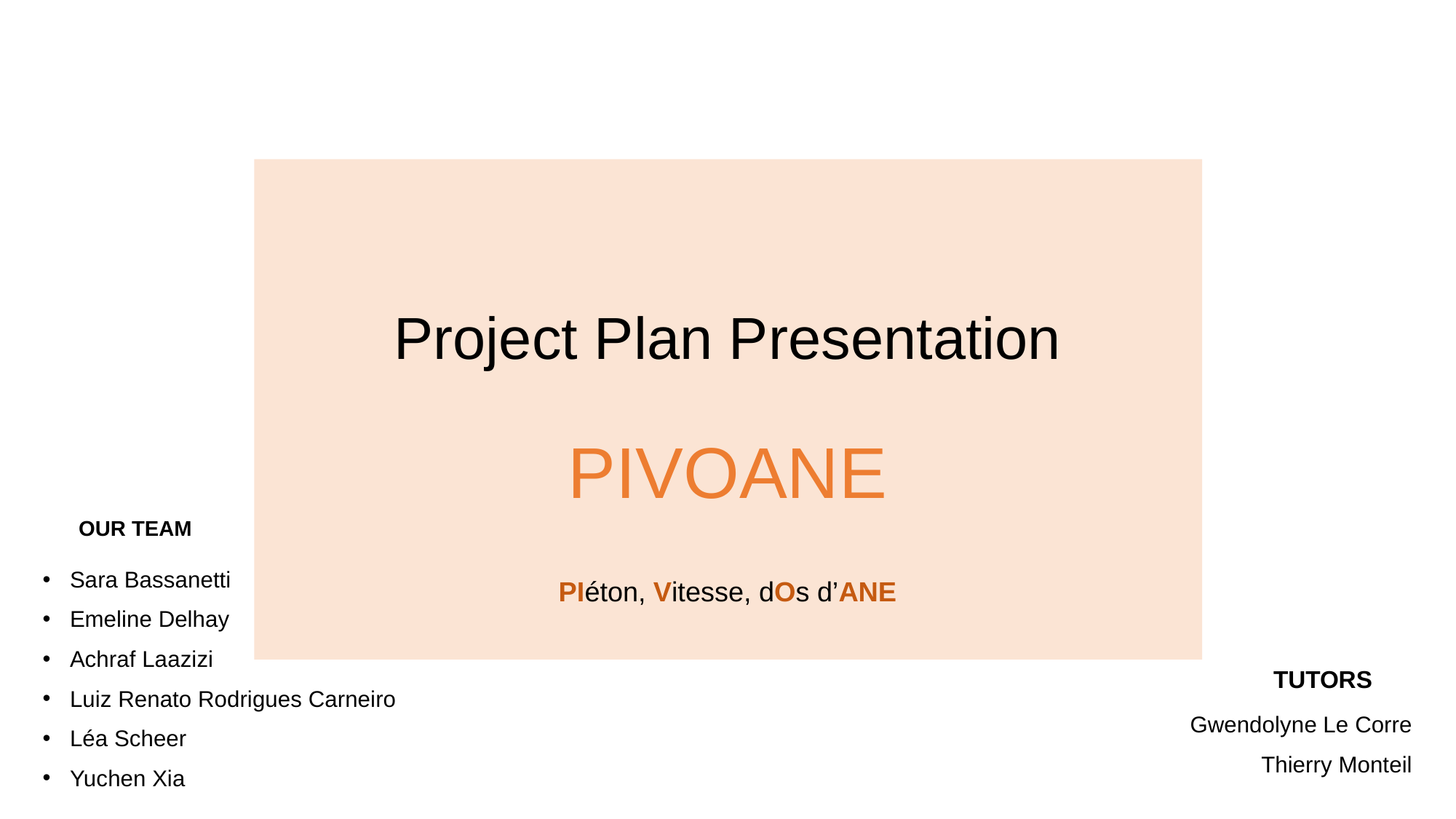

# Project Plan Presentation PIVOANE PIéton, Vitesse, dOs d’ANE
OUR TEAM

Sara Bassanetti
Emeline Delhay
Achraf Laazizi
Luiz Renato Rodrigues Carneiro
Léa Scheer
Yuchen Xia

Gwendolyne Le Corre
Thierry Monteil

TUTORS